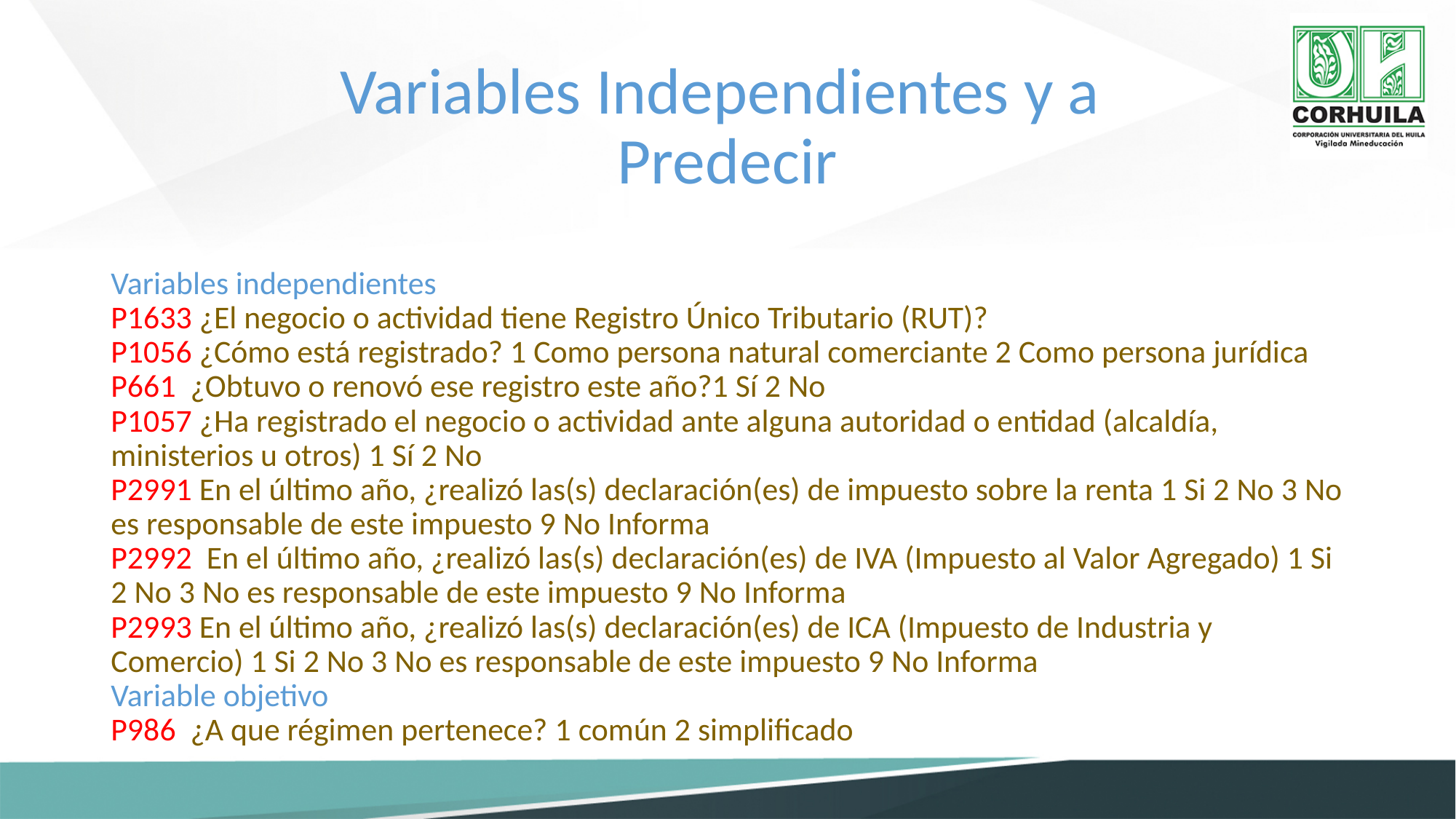

Variables Independientes y a
Predecir

Variables independientes
P1633 ¿El negocio o actividad tiene Registro Único Tributario (RUT)?
P1056 ¿Cómo está registrado? 1 Como persona natural comerciante 2 Como persona jurídica
P661  ¿Obtuvo o renovó ese registro este año?1 Sí 2 No
P1057 ¿Ha registrado el negocio o actividad ante alguna autoridad o entidad (alcaldía, ministerios u otros) 1 Sí 2 No
P2991 En el último año, ¿realizó las(s) declaración(es) de impuesto sobre la renta 1 Si 2 No 3 No es responsable de este impuesto 9 No Informa
P2992  En el último año, ¿realizó las(s) declaración(es) de IVA (Impuesto al Valor Agregado) 1 Si 2 No 3 No es responsable de este impuesto 9 No Informa
P2993 En el último año, ¿realizó las(s) declaración(es) de ICA (Impuesto de Industria y Comercio) 1 Si 2 No 3 No es responsable de este impuesto 9 No Informa
Variable objetivo
P986  ¿A que régimen pertenece? 1 común 2 simplificado